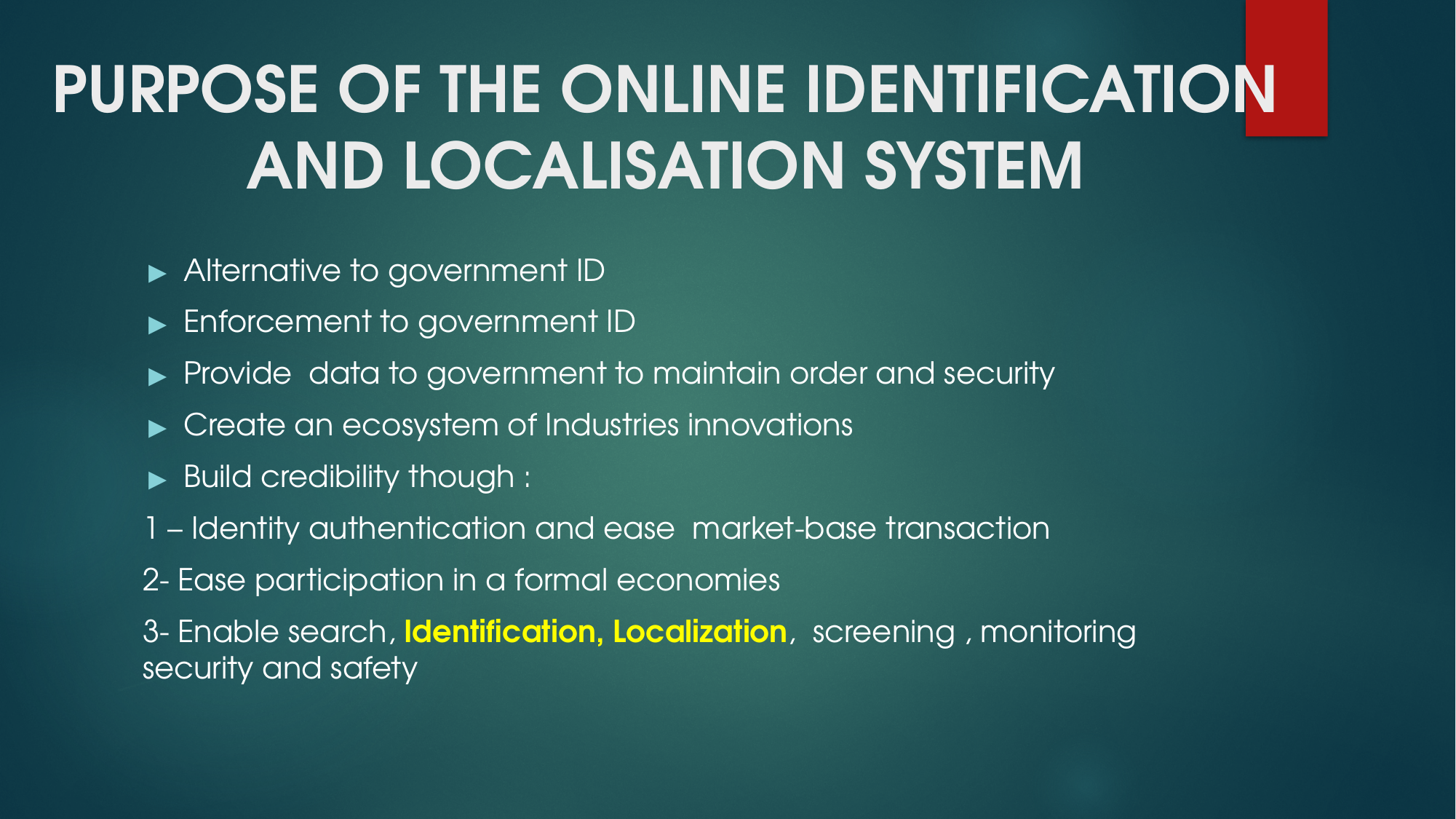

# PURPOSE OF THE ONLINE IDENTIFICATION AND LOCALISATION SYSTEM
Alternative to government ID
Enforcement to government ID
Provide  data to government to maintain order and security
Create an ecosystem of Industries innovations
Build credibility though :
1 – Identity authentication and ease  market-base transaction
2- Ease participation in a formal economies
3- Enable search, Identification, Localization,  screening , monitoring security and safety